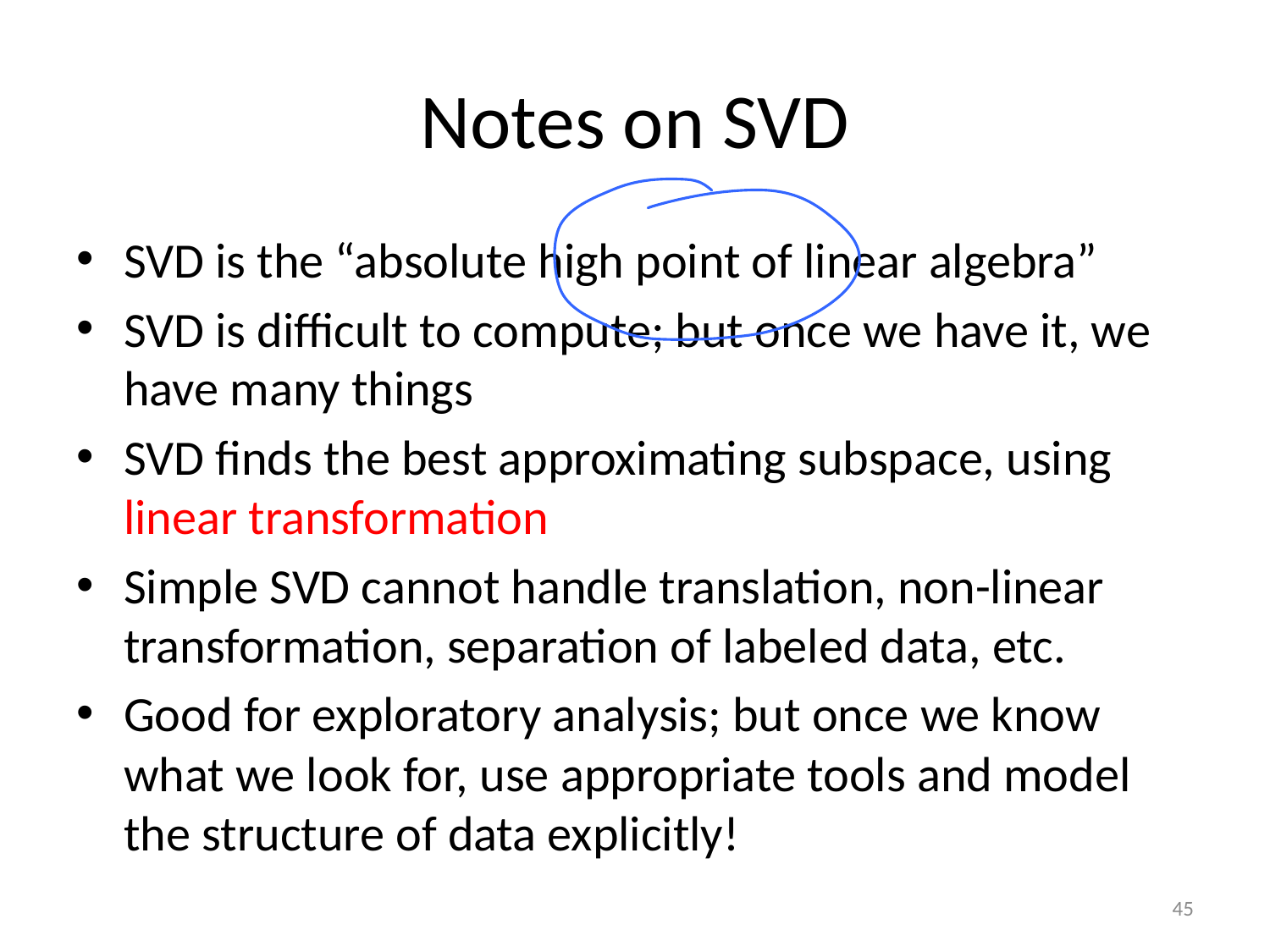

# Notes on SVD
SVD is the “absolute high point of linear algebra”
SVD is difficult to compute; but once we have it, we have many things
SVD finds the best approximating subspace, using linear transformation
Simple SVD cannot handle translation, non-linear transformation, separation of labeled data, etc.
Good for exploratory analysis; but once we know what we look for, use appropriate tools and model the structure of data explicitly!

45